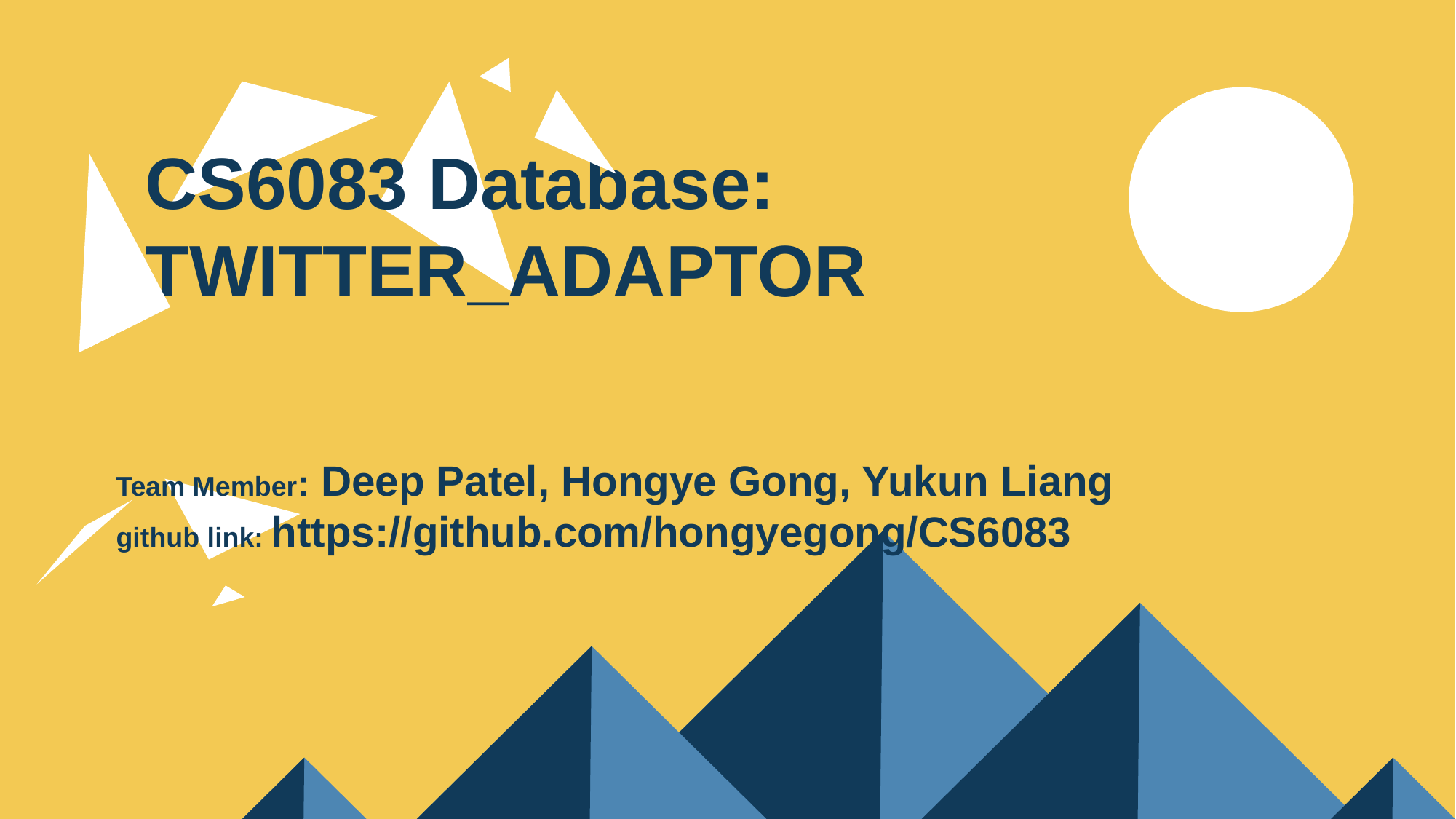

CS6083 Database:
TWITTER_ADAPTOR

Team Member: Deep Patel, Hongye Gong, Yukun Liang
github link: https://github.com/hongyegong/CS6083